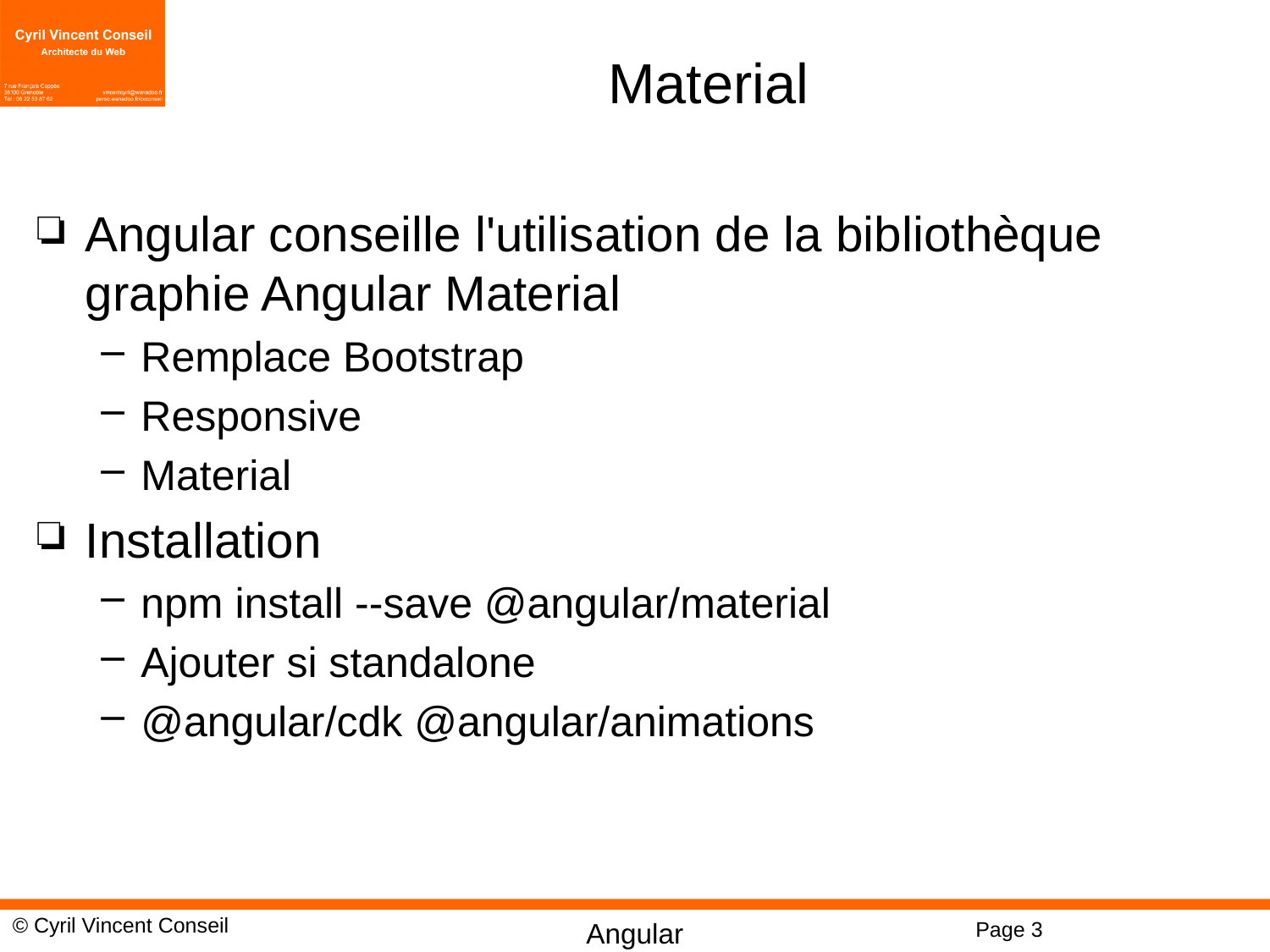

# Material
Angular conseille l'utilisation de la bibliothèque graphie Angular Material
Remplace Bootstrap
Responsive
Material
Installation
npm install --save @angular/material
Ajouter si standalone
@angular/cdk @angular/animations